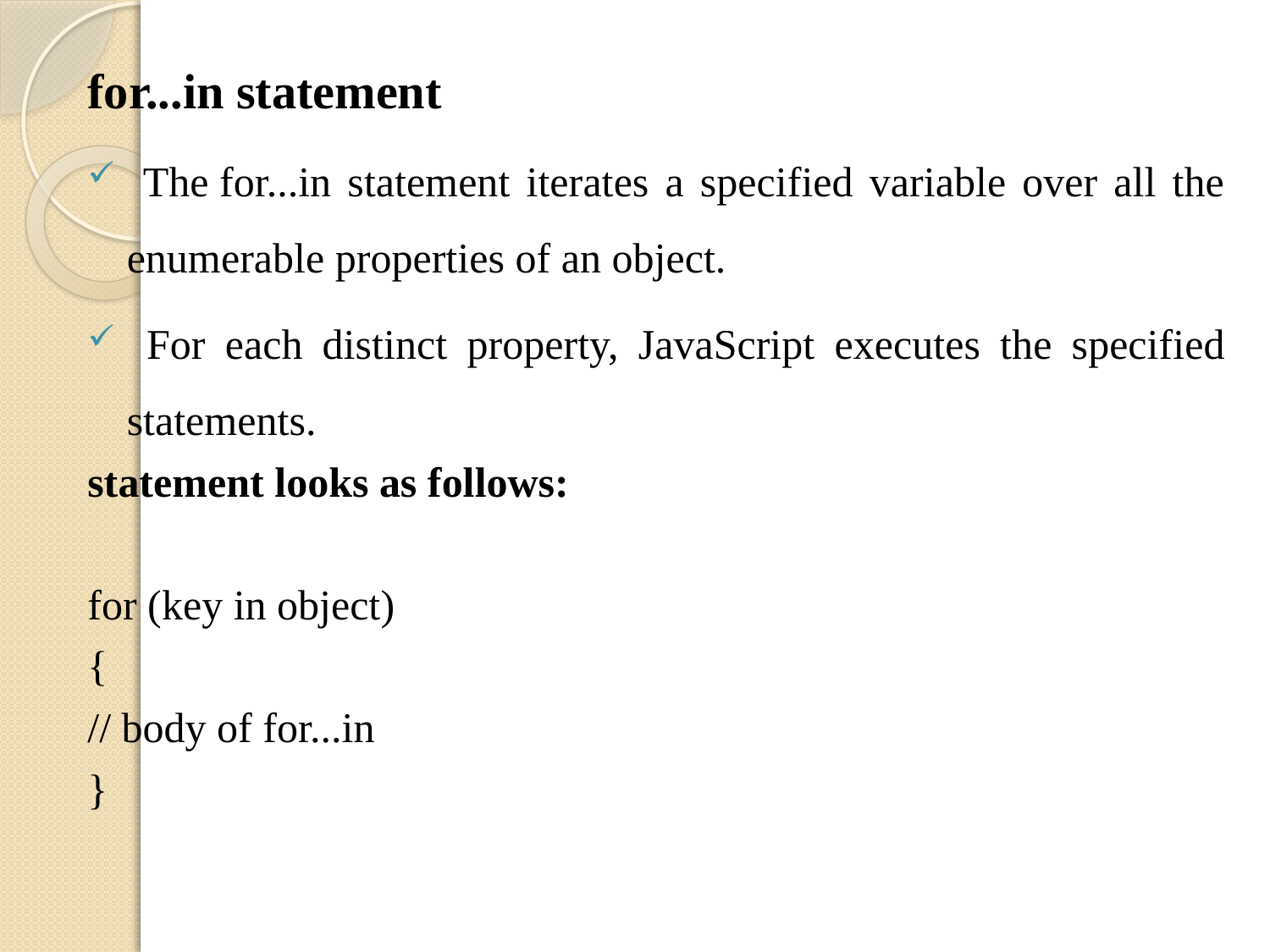

for...in statement
 The for...in statement iterates a specified variable over all the enumerable properties of an object.
 For each distinct property, JavaScript executes the specified statements.
statement looks as follows:

for (key in object)
{
// body of for...in
}